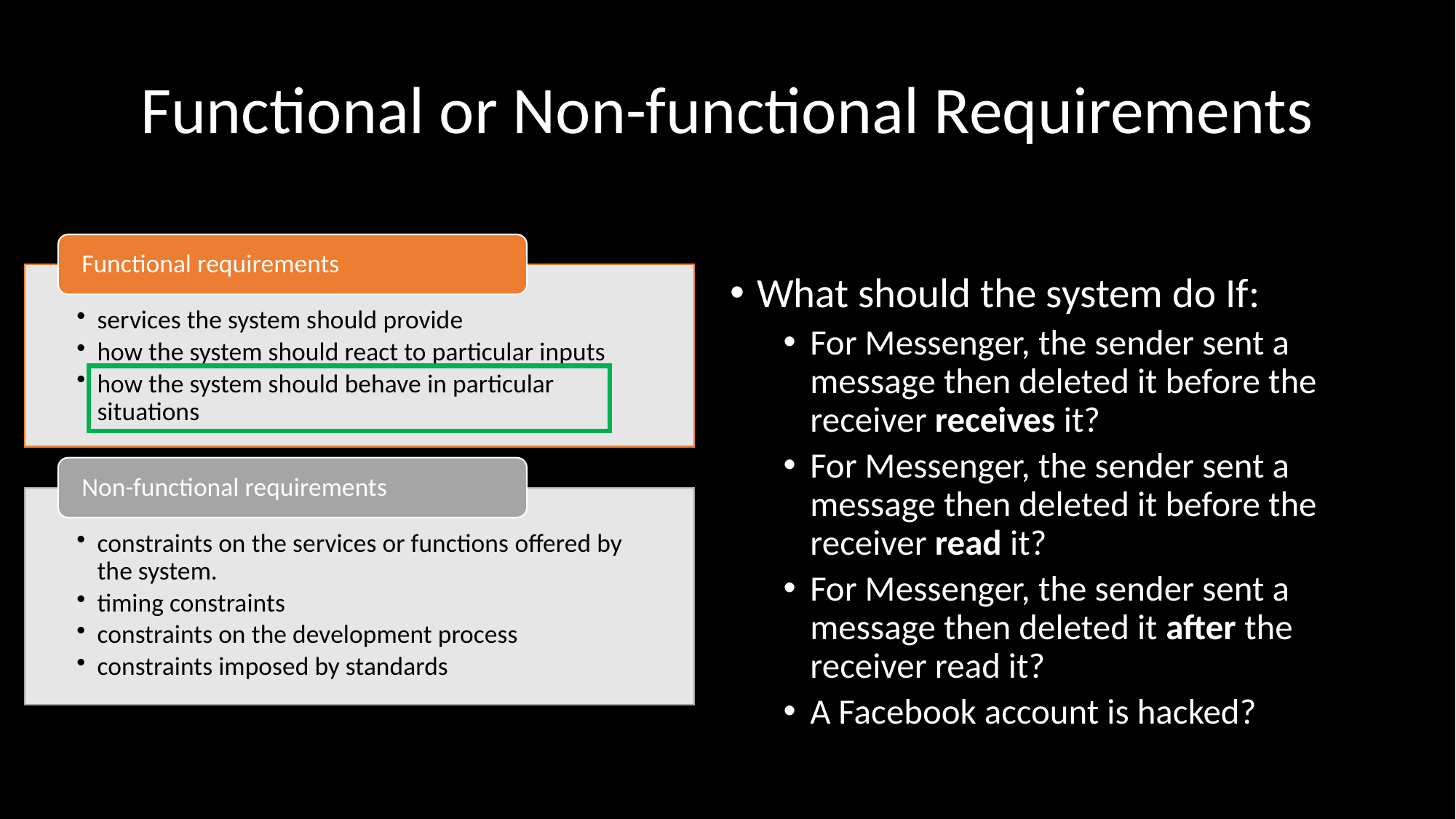

# Functional or Non-functional Requirements

What should the system do If:
For Messenger, the sender sent a message then deleted it before the receiver receives it?
For Messenger, the sender sent a message then deleted it before the receiver read it?
For Messenger, the sender sent a message then deleted it after the receiver read it?
A Facebook account is hacked?

services the system should provide
how the system should react to particular inputs
how the system should behave in particular situations
Functional requirements
constraints on the services or functions offered by the system.
timing constraints
constraints on the development process
constraints imposed by standards
Non-functional requirements